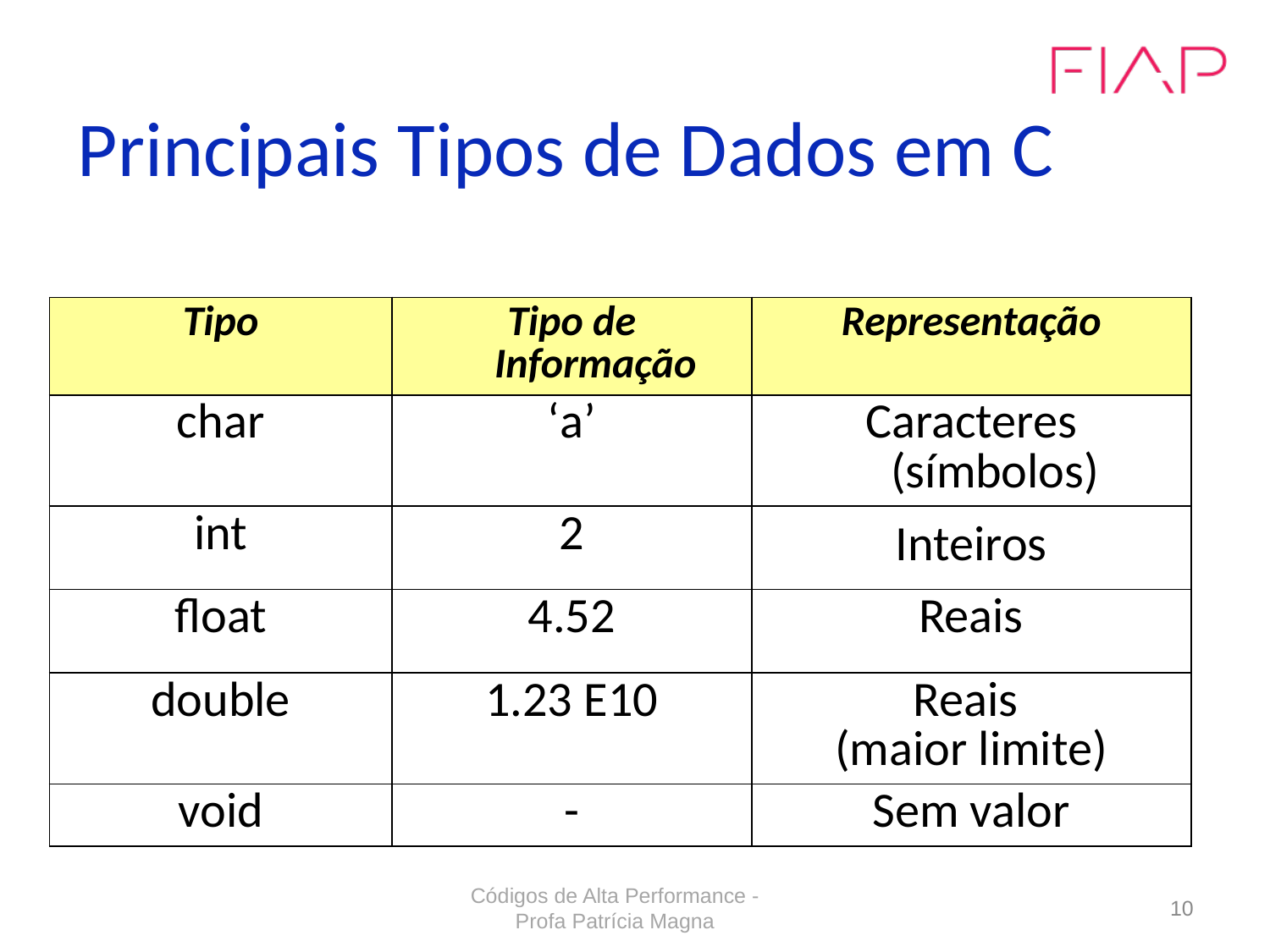

# Principais Tipos de Dados em C
| Tipo | Tipo de Informação | Representação |
| --- | --- | --- |
| char | ‘a’ | Caracteres (símbolos) |
| int | 2 | Inteiros |
| float | 4.52 | Reais |
| double | 1.23 E10 | Reais (maior limite) |
| void | - | Sem valor |
10
Códigos de Alta Performance - Profa Patrícia Magna